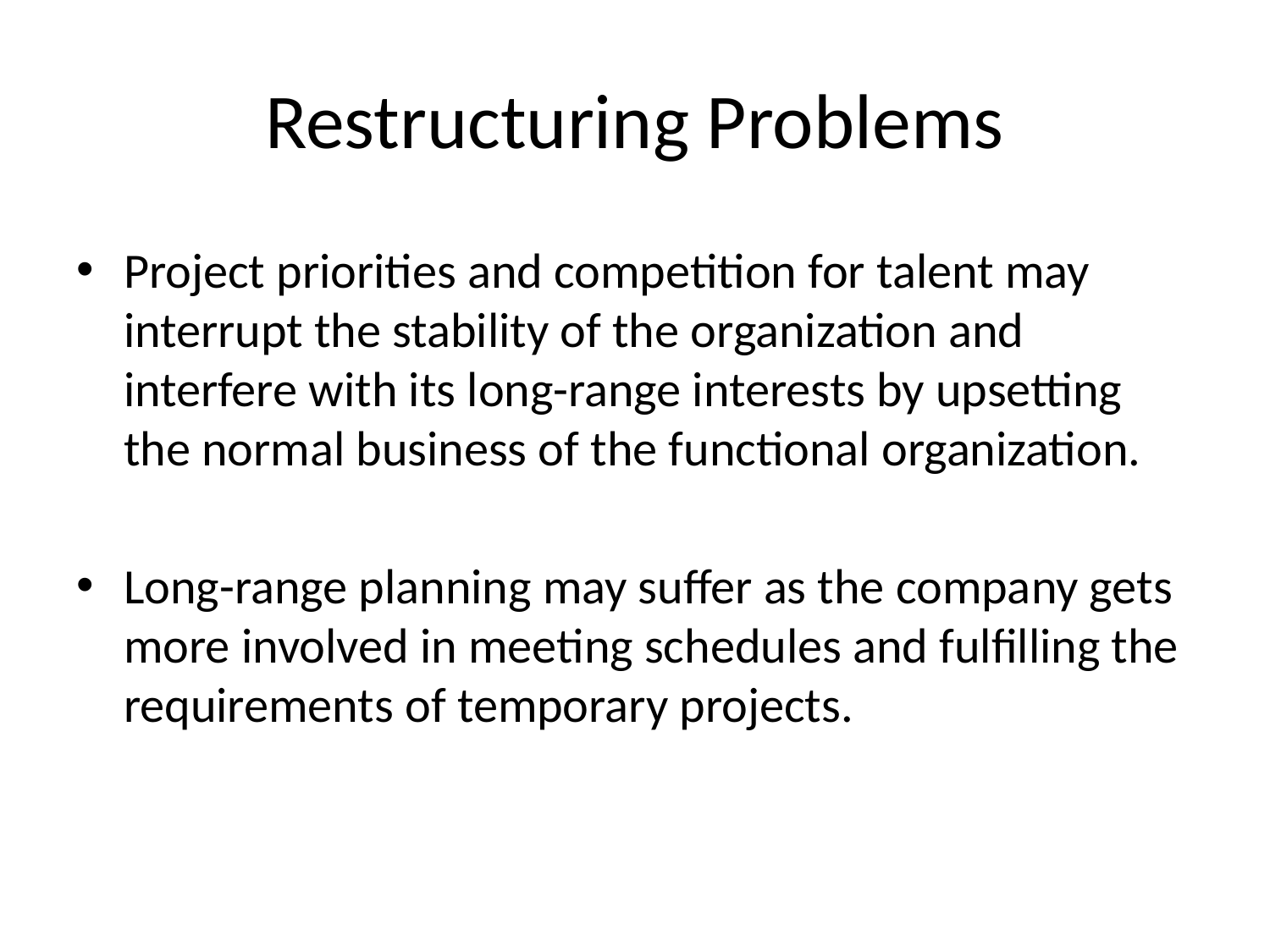

# Restructuring Problems
Project priorities and competition for talent may interrupt the stability of the organization and interfere with its long-range interests by upsetting the normal business of the functional organization.

Long-range planning may suffer as the company gets more involved in meeting schedules and fulfilling the requirements of temporary projects.